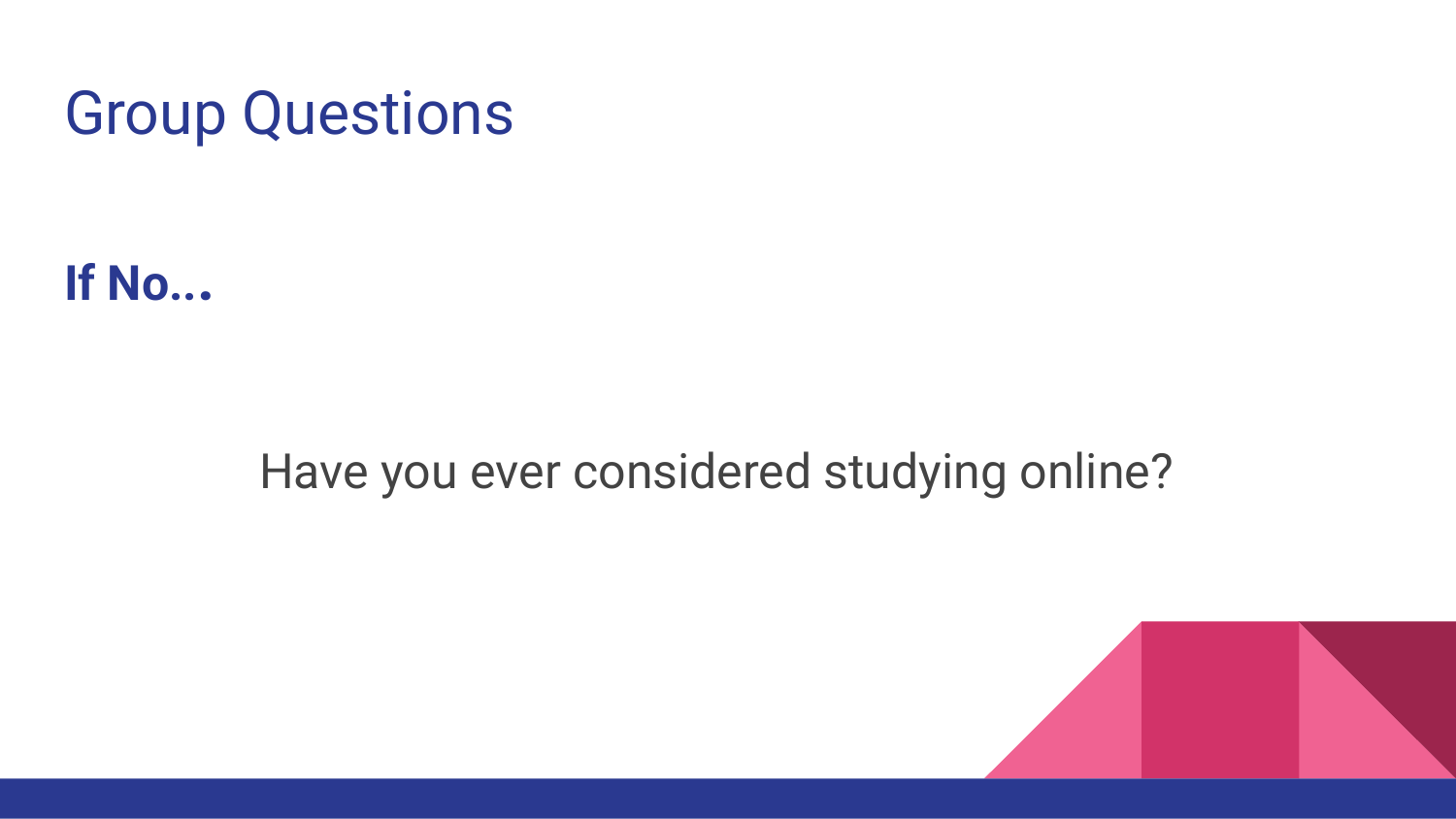

Group Questions

Have you ever considered studying online?
# If No...